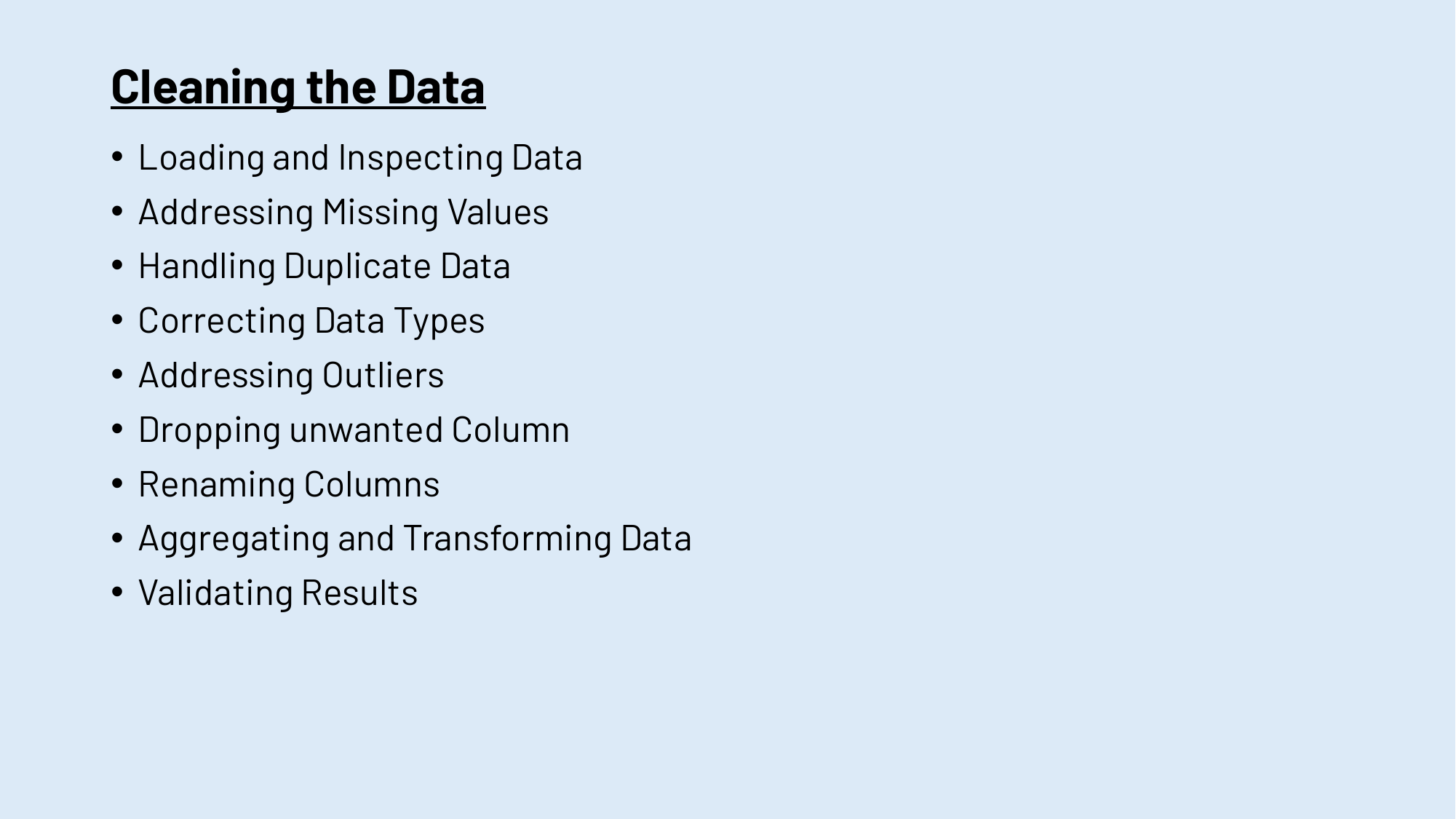

# Cleaning the Data
Loading and Inspecting Data
Addressing Missing Values
Handling Duplicate Data
Correcting Data Types
Addressing Outliers
Dropping unwanted Column
Renaming Columns
Aggregating and Transforming Data
Validating Results